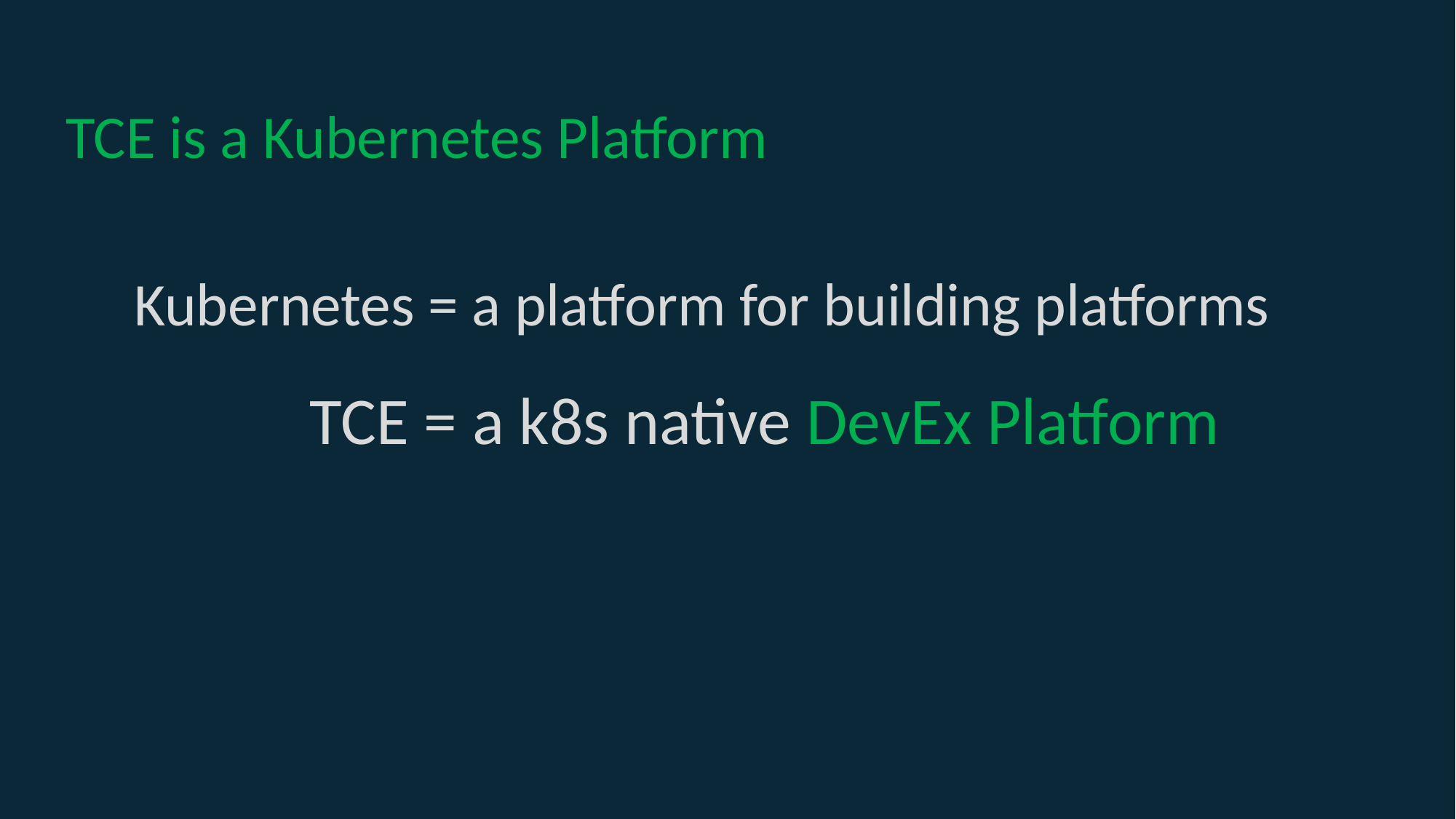

TCE is a Kubernetes Platform

Kubernetes = a platform for building platforms
TCE = a k8s native DevEx Platform